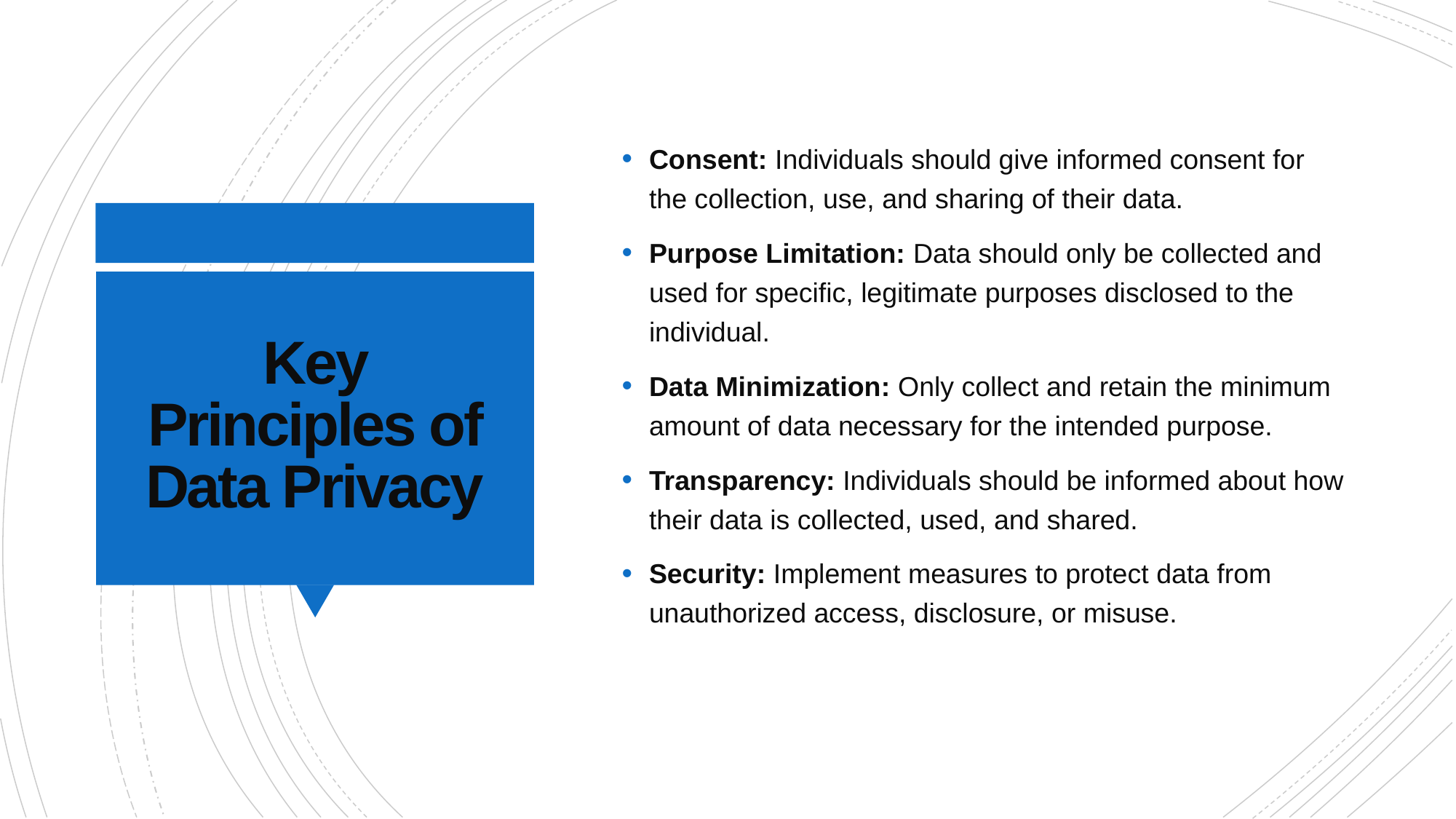

Consent: Individuals should give informed consent for the collection, use, and sharing of their data.
Purpose Limitation: Data should only be collected and used for specific, legitimate purposes disclosed to the individual.
Data Minimization: Only collect and retain the minimum amount of data necessary for the intended purpose.
Transparency: Individuals should be informed about how their data is collected, used, and shared.
Security: Implement measures to protect data from unauthorized access, disclosure, or misuse.

# Key Principles of Data Privacy